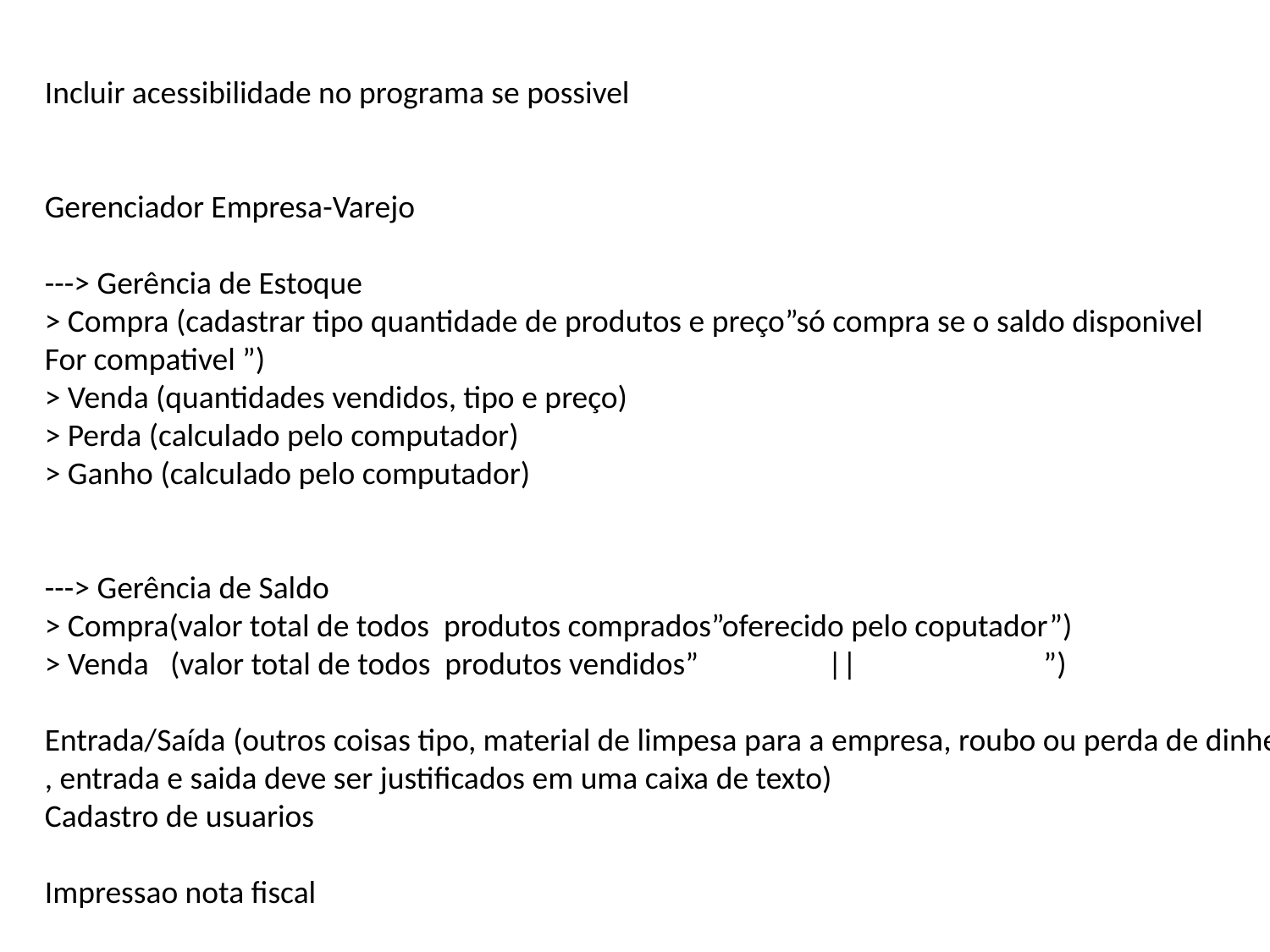

Incluir acessibilidade no programa se possivel

Gerenciador Empresa-Varejo

---> Gerência de Estoque
> Compra (cadastrar tipo quantidade de produtos e preço”só compra se o saldo disponivel
For compativel ”)
> Venda (quantidades vendidos, tipo e preço)
> Perda (calculado pelo computador)
> Ganho (calculado pelo computador)

---> Gerência de Saldo
> Compra(valor total de todos  produtos comprados”oferecido pelo coputador”)
> Venda   (valor total de todos  produtos vendidos”                  ||                          ”)

Entrada/Saída (outros coisas tipo, material de limpesa para a empresa, roubo ou perda de dinheiro
, entrada e saida deve ser justificados em uma caixa de texto)
Cadastro de usuarios

Impressao nota fiscal